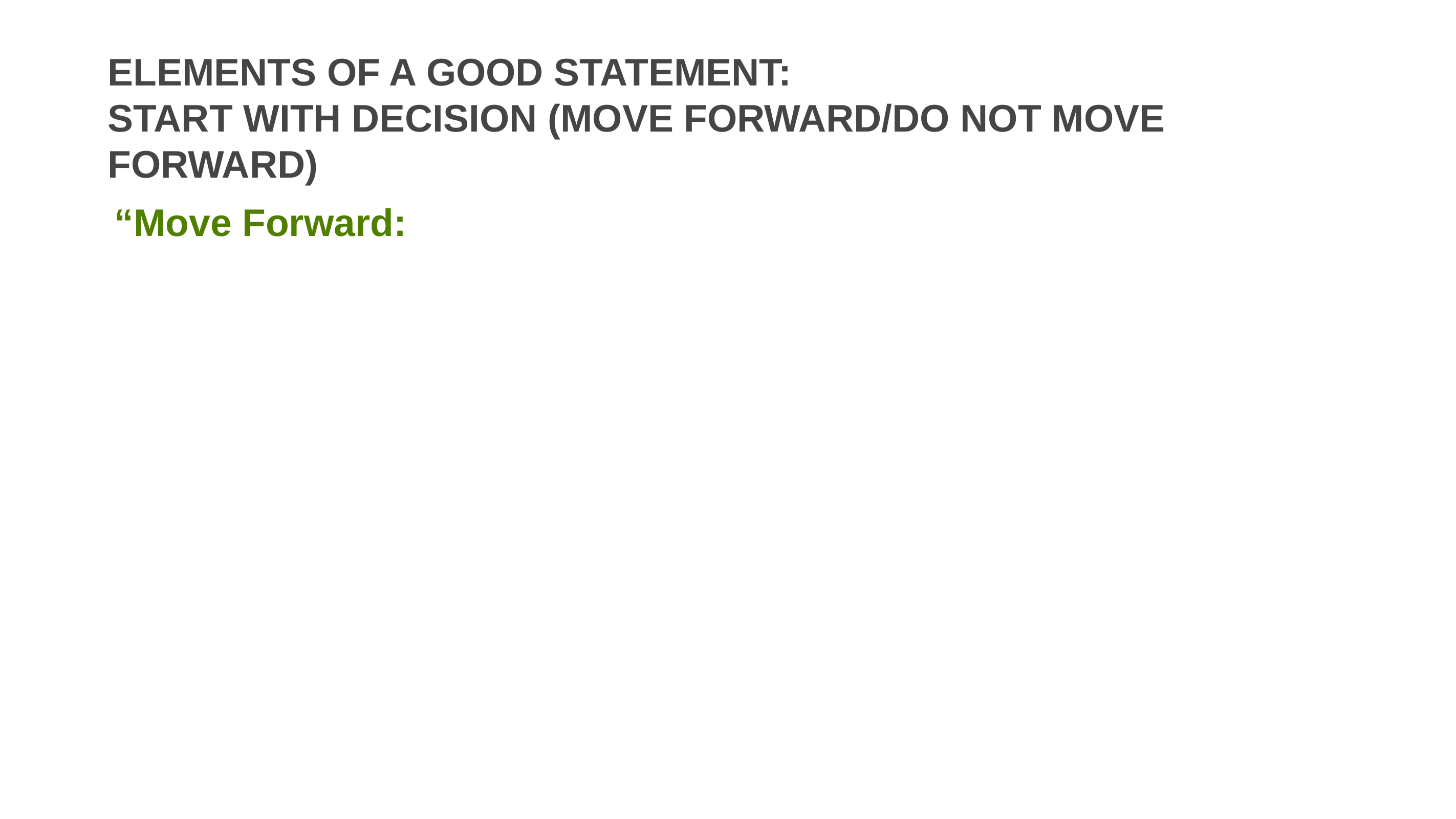

# Elements of a good statement: Start with decision (Move forward/Do Not Move Forward)
“Move Forward: